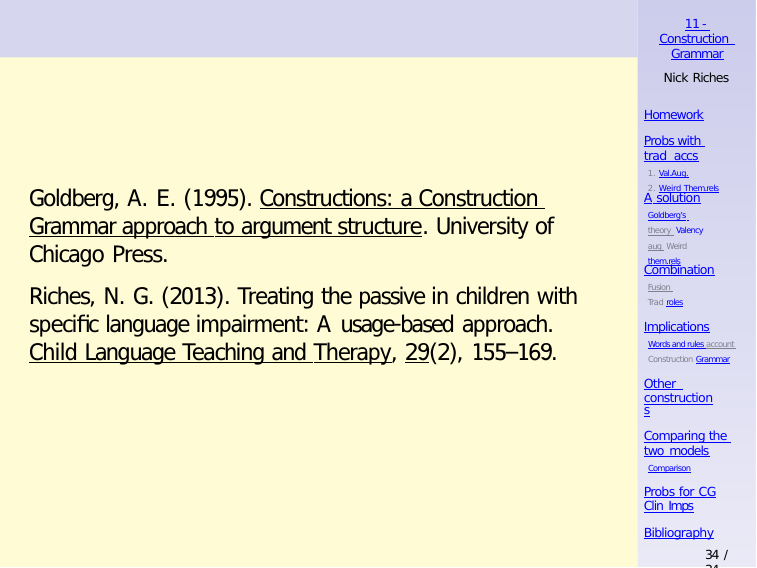

11 - Construction  Grammar
Nick Riches

Homework

Probs with trad  accs
Val.Aug.
Weird Them.rels
A solution
Goldberg’s theory  Valency aug  Weird them.rels
Goldberg, A. E. (1995). Constructions: a Construction  Grammar approach to argument structure. University of  Chicago Press.
Riches, N. G. (2013). Treating the passive in children with  specific language impairment: A usage-based approach.
Child Language Teaching and Therapy, 29(2), 155–169.
Combination
Fusion  Trad roles
Implications
Words and rules account  Construction Grammar
Other  constructions

Comparing the two  models
Comparison

Probs for CG
Clin Imps
Bibliography
34 / 34